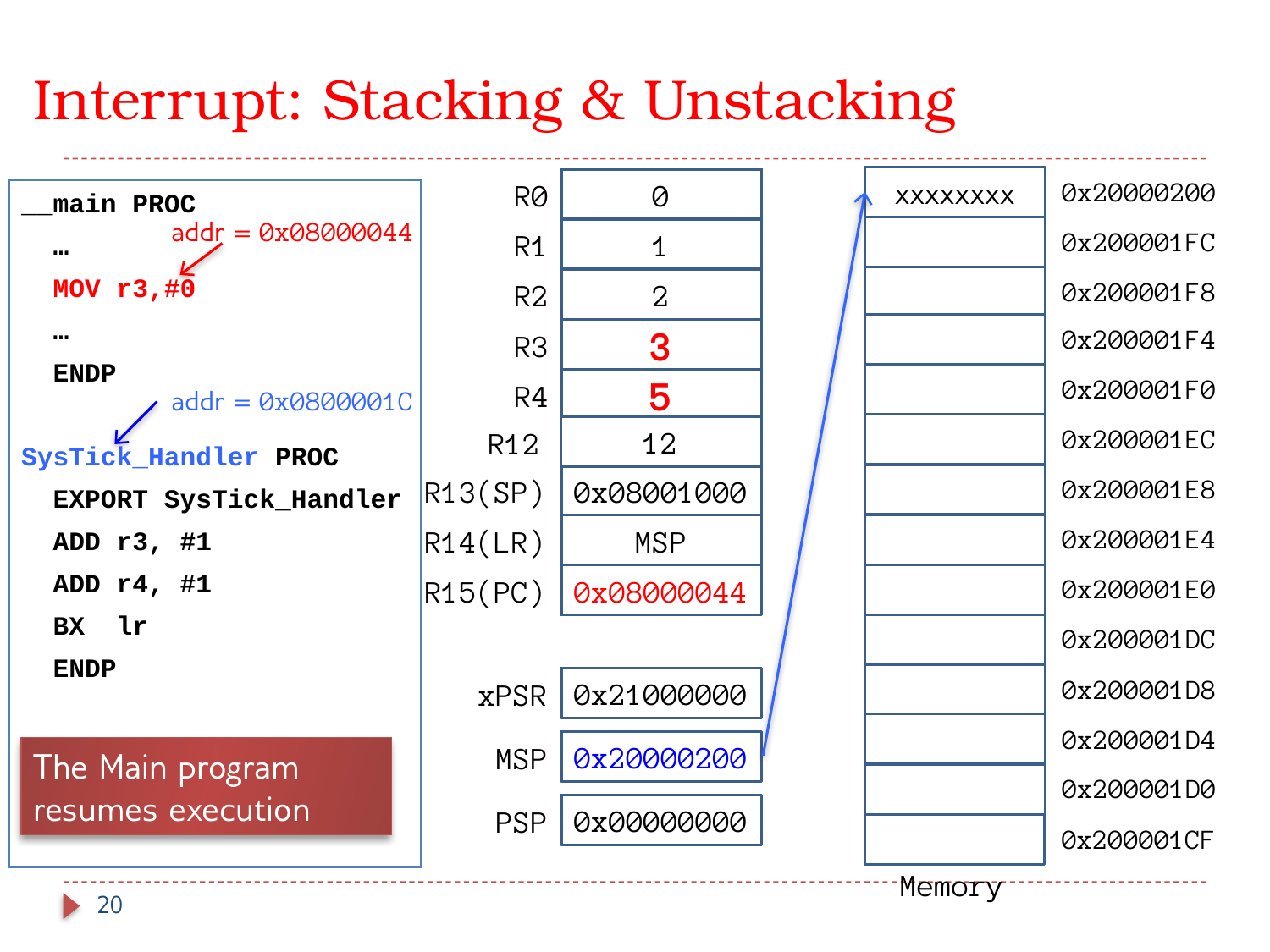

# Interrupt: Stacking & Unstacking
xxxxxxxx
0x20000200
R0
0
__main PROC
  …
  MOV r3,#0
  …
  ENDP

SysTick_Handler PROC
  EXPORT SysTick_Handler
  ADD r3, #1
  ADD r4, #1
  BX  lr
  ENDP

addr = 0x08000044

0x200001FC
R1
1

0x200001F8
R2
2

0x200001F4
R3
3

0x200001F0
R4
5
addr = 0x0800001C

0x200001EC
R12
12

0x200001E8
R13(SP)
0x08001000

0x200001E4
R14(LR)
MSP

0x200001E0
R15(PC)
0x08000044

0x200001DC

0x200001D8
xPSR
0x21000000

0x200001D4
MSP
0x20000200
The Main program resumes execution

0x200001D0
PSP
0x00000000

0x200001CF
Memory
20